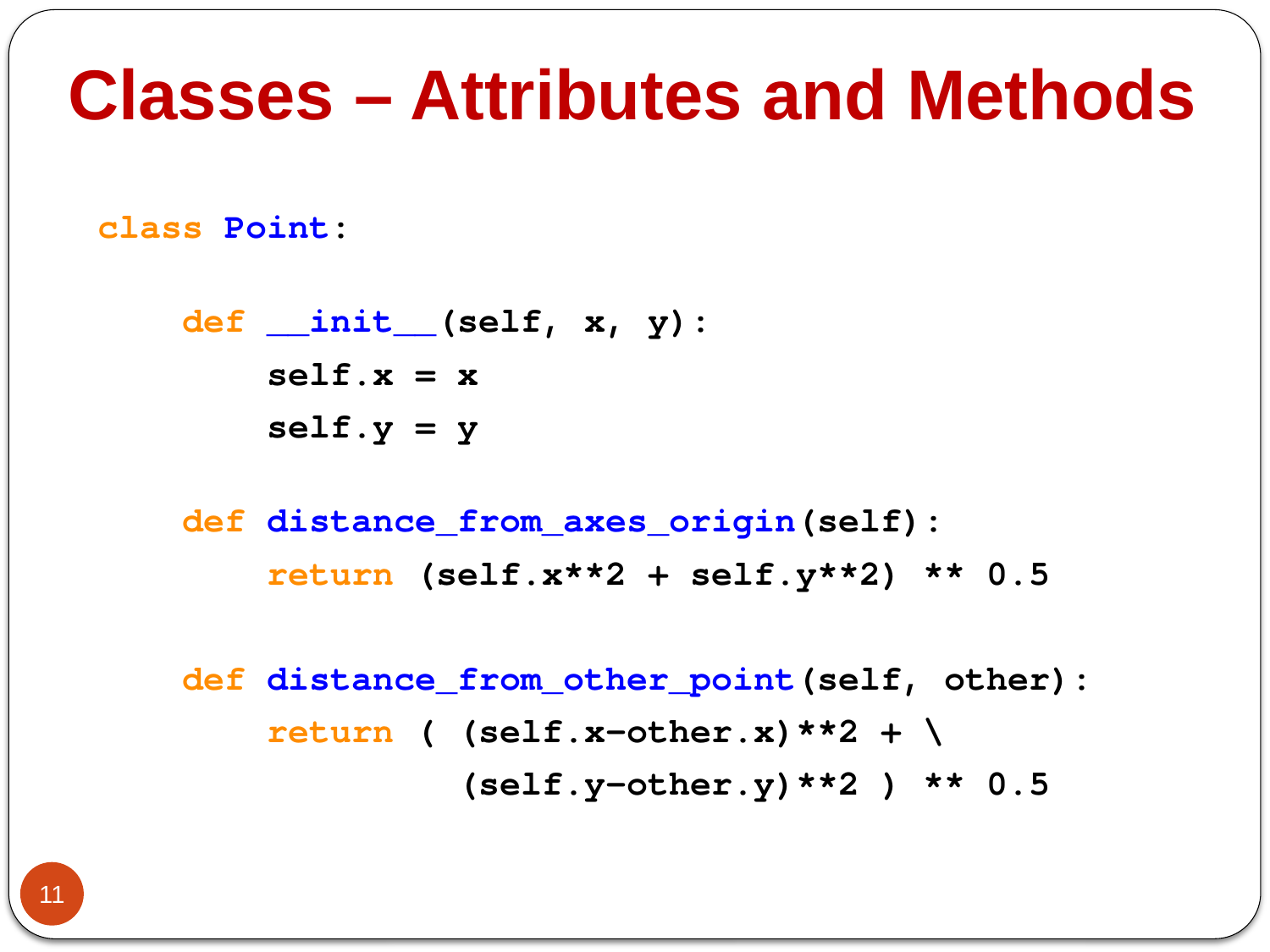

# Classes – Attributes and Methods
class Point:
    def __init__(self, x, y):
        self.x = x
        self.y = y
    def distance_from_axes_origin(self):
        return (self.x**2 + self.y**2) ** 0.5

    def distance_from_other_point(self, other):
        return ( (self.x-other.x)**2 + \
                 (self.y-other.y)**2 ) ** 0.5
11